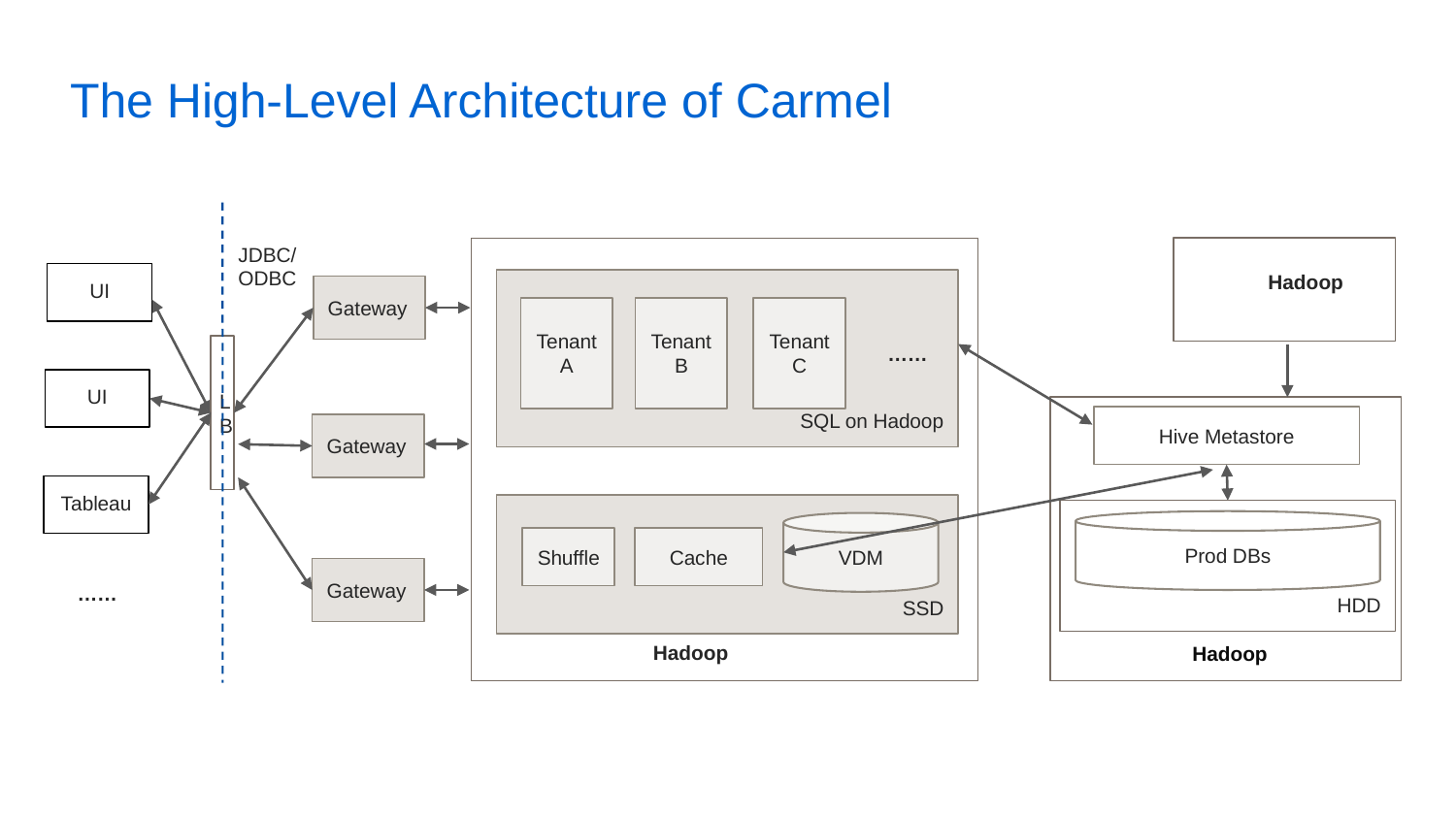

# The High-Level Architecture of Carmel
JDBC/ODBC

UI
SQL on Hadoop
Gateway
Tenant A
Tenant B
Tenant C
LB
UI

Hive Metastore
Tableau
SSD
Shuffle
Cache
Hadoop

Hadoop

……

Gateway
HDD
Prod DBs
VDM
Gateway
……

Hadoop

4